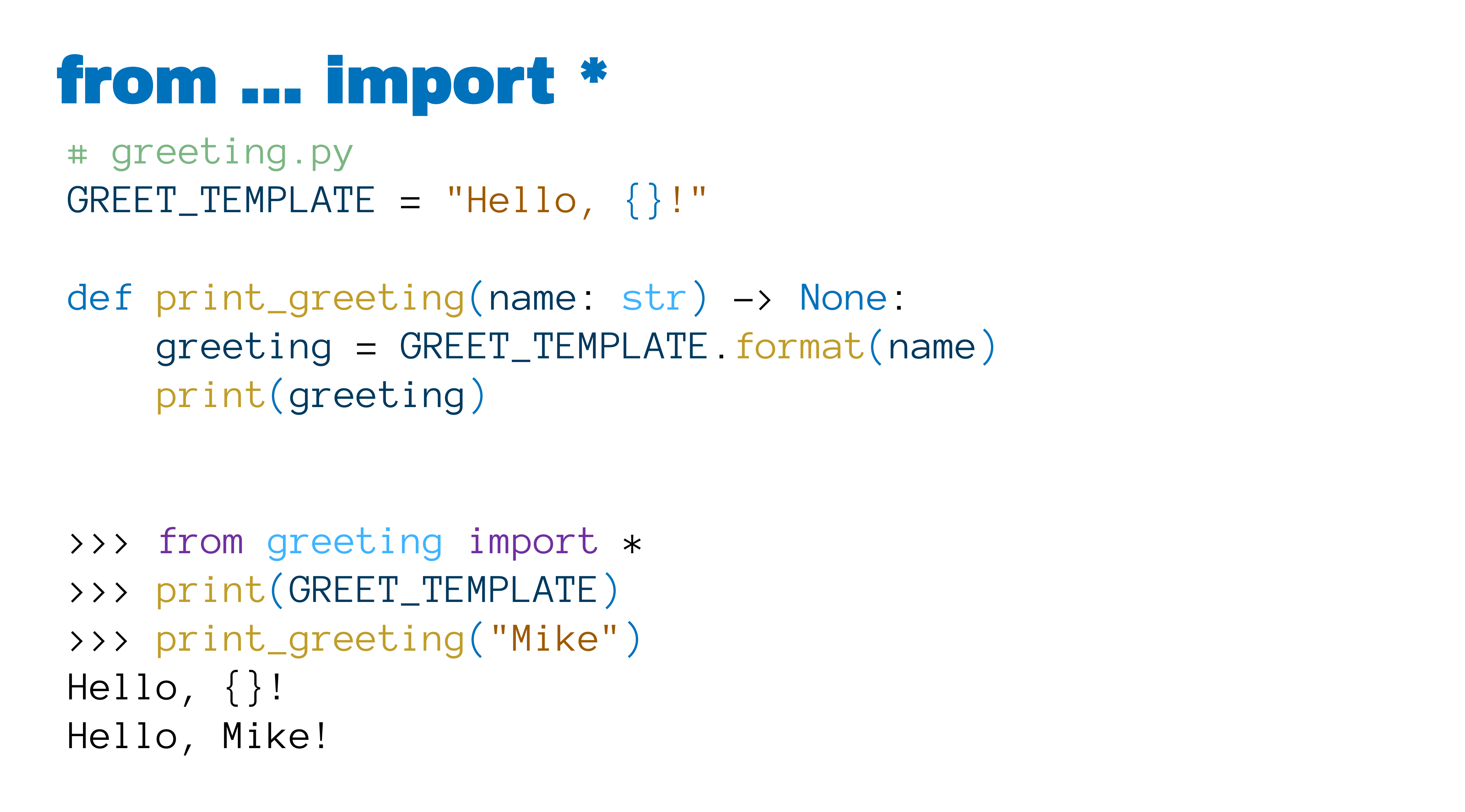

# from ... import *
# greeting.py
GREET_TEMPLATE = "Hello, {}!"

def print_greeting(name: str) -> None:
    greeting = GREET_TEMPLATE.format(name)
    print(greeting)

>>> from greeting import *
>>> print(GREET_TEMPLATE)
>>> print_greeting("Mike")
Hello, {}!
Hello, Mike!
10